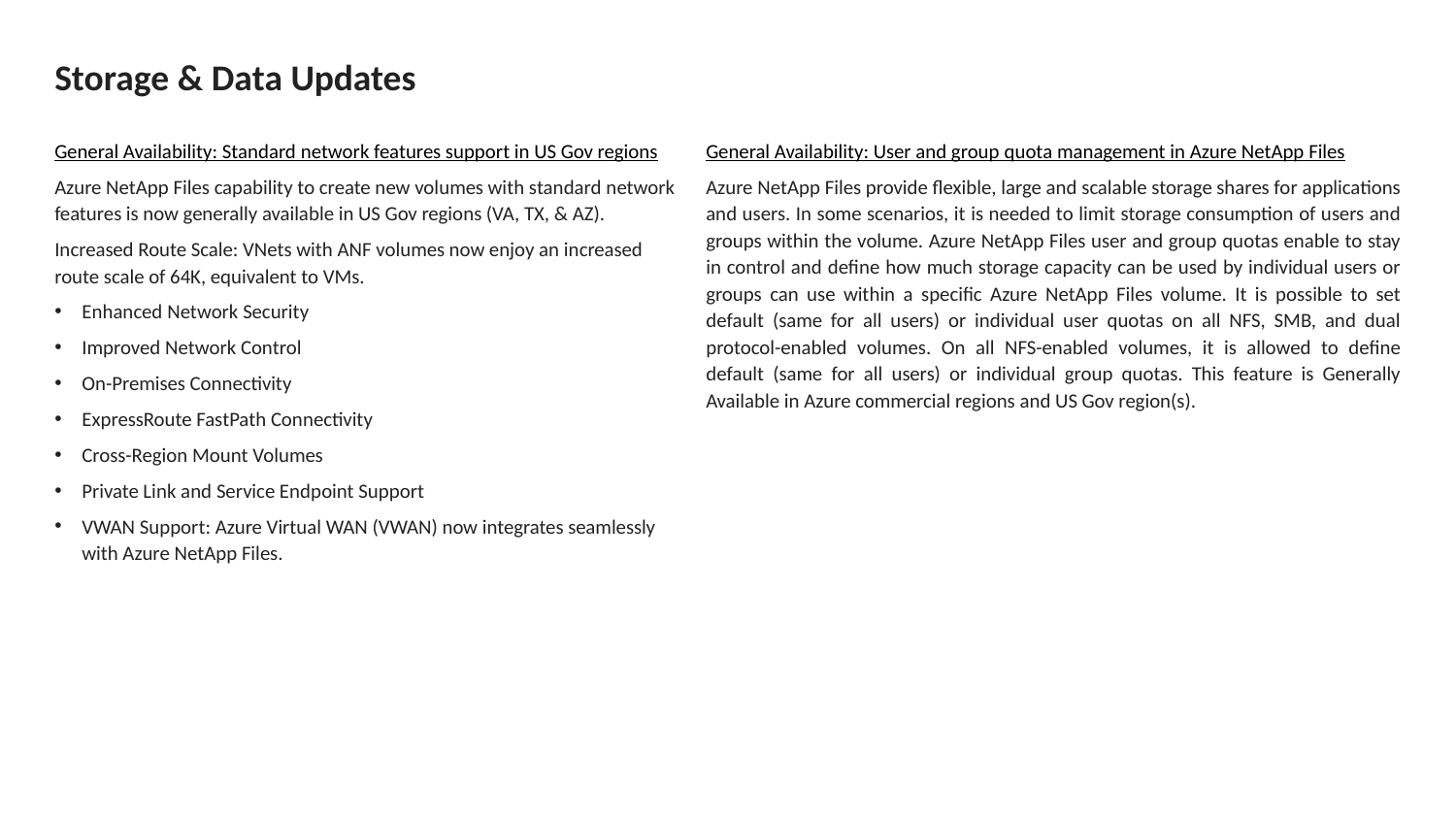

# Storage & Data Updates
General Availability: Standard network features support in US Gov regions
Azure NetApp Files capability to create new volumes with standard network features is now generally available in US Gov regions (VA, TX, & AZ).
Increased Route Scale: VNets with ANF volumes now enjoy an increased route scale of 64K, equivalent to VMs.
Enhanced Network Security
Improved Network Control
On-Premises Connectivity
ExpressRoute FastPath Connectivity
Cross-Region Mount Volumes
Private Link and Service Endpoint Support
VWAN Support: Azure Virtual WAN (VWAN) now integrates seamlessly with Azure NetApp Files.
General Availability: User and group quota management in Azure NetApp Files
Azure NetApp Files provide flexible, large and scalable storage shares for applications and users. In some scenarios, it is needed to limit storage consumption of users and groups within the volume. Azure NetApp Files user and group quotas enable to stay in control and define how much storage capacity can be used by individual users or groups can use within a specific Azure NetApp Files volume. It is possible to set default (same for all users) or individual user quotas on all NFS, SMB, and dual protocol-enabled volumes. On all NFS-enabled volumes, it is allowed to define default (same for all users) or individual group quotas. This feature is Generally Available in Azure commercial regions and US Gov region(s).